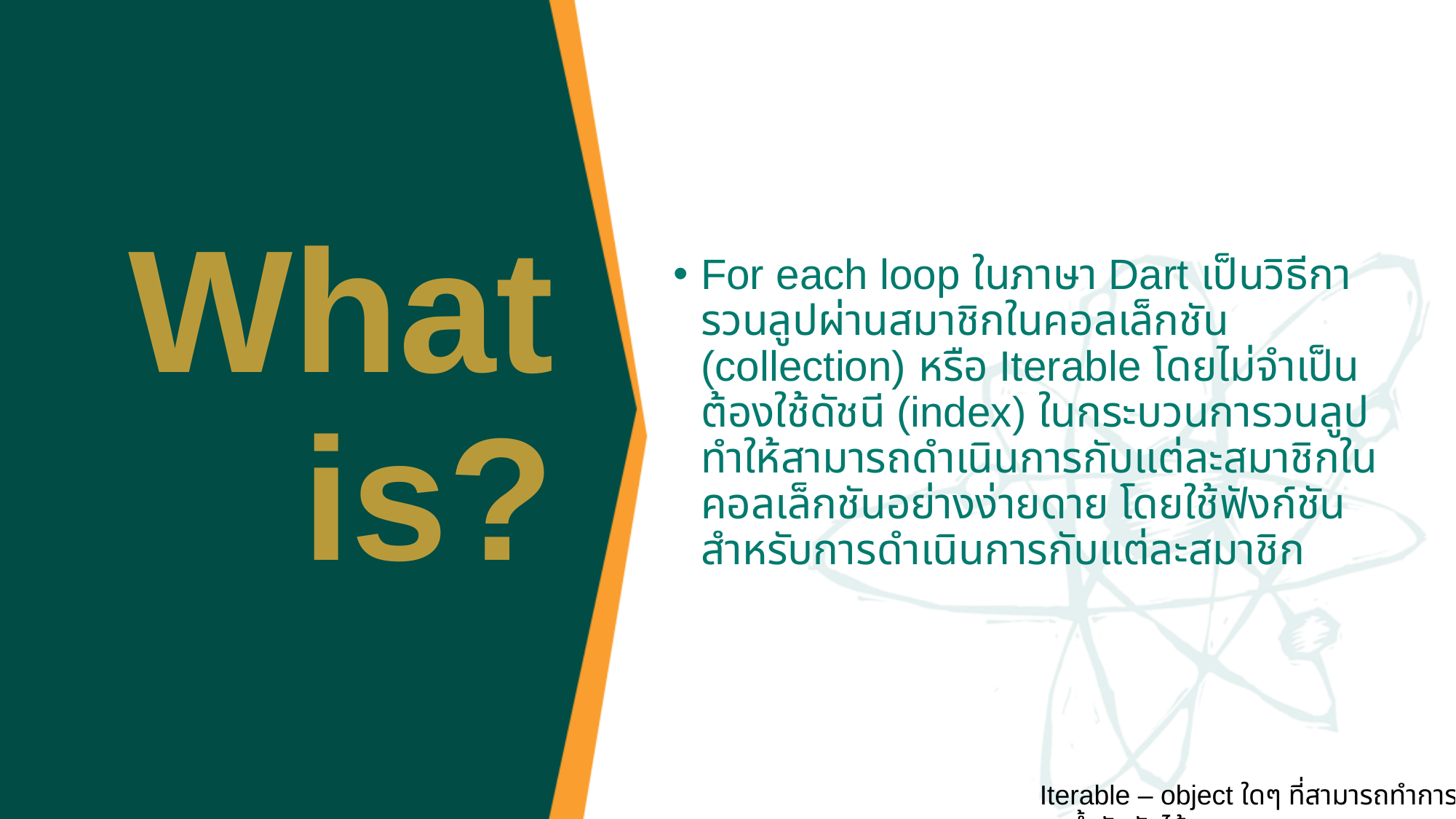

For each loop ในภาษา Dart เป็นวิธีการวนลูปผ่านสมาชิกในคอลเล็กชัน (collection) หรือ Iterable โดยไม่จำเป็นต้องใช้ดัชนี (index) ในกระบวนการวนลูป ทำให้สามารถดำเนินการกับแต่ละสมาชิกในคอลเล็กชันอย่างง่ายดาย โดยใช้ฟังก์ชันสำหรับการดำเนินการกับแต่ละสมาชิก
# What is?
Iterable – object ใดๆ ที่สามารถทำการวนซ้ำกับมันได้